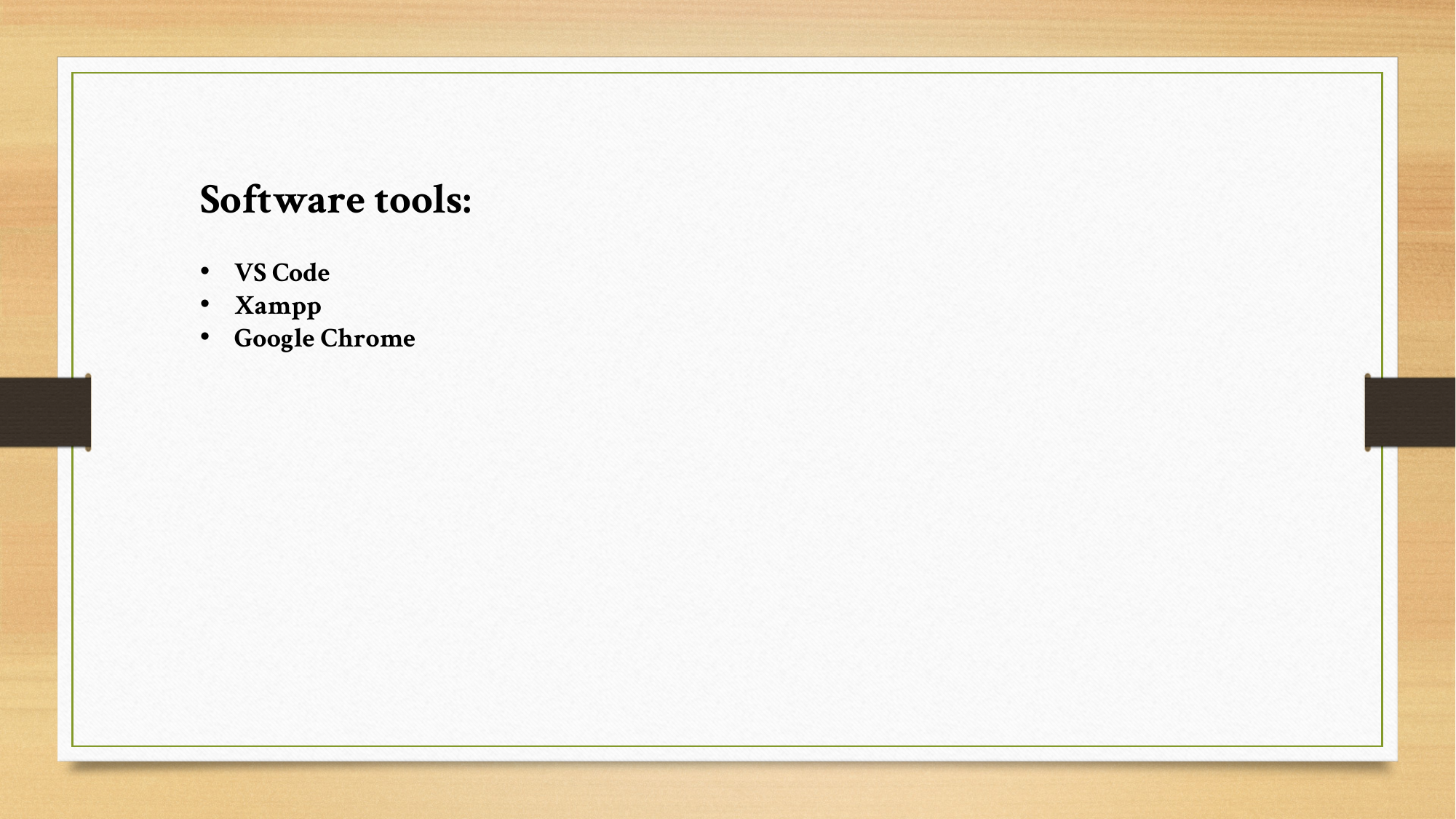

Software tools:

VS Code
Xampp
Google Chrome